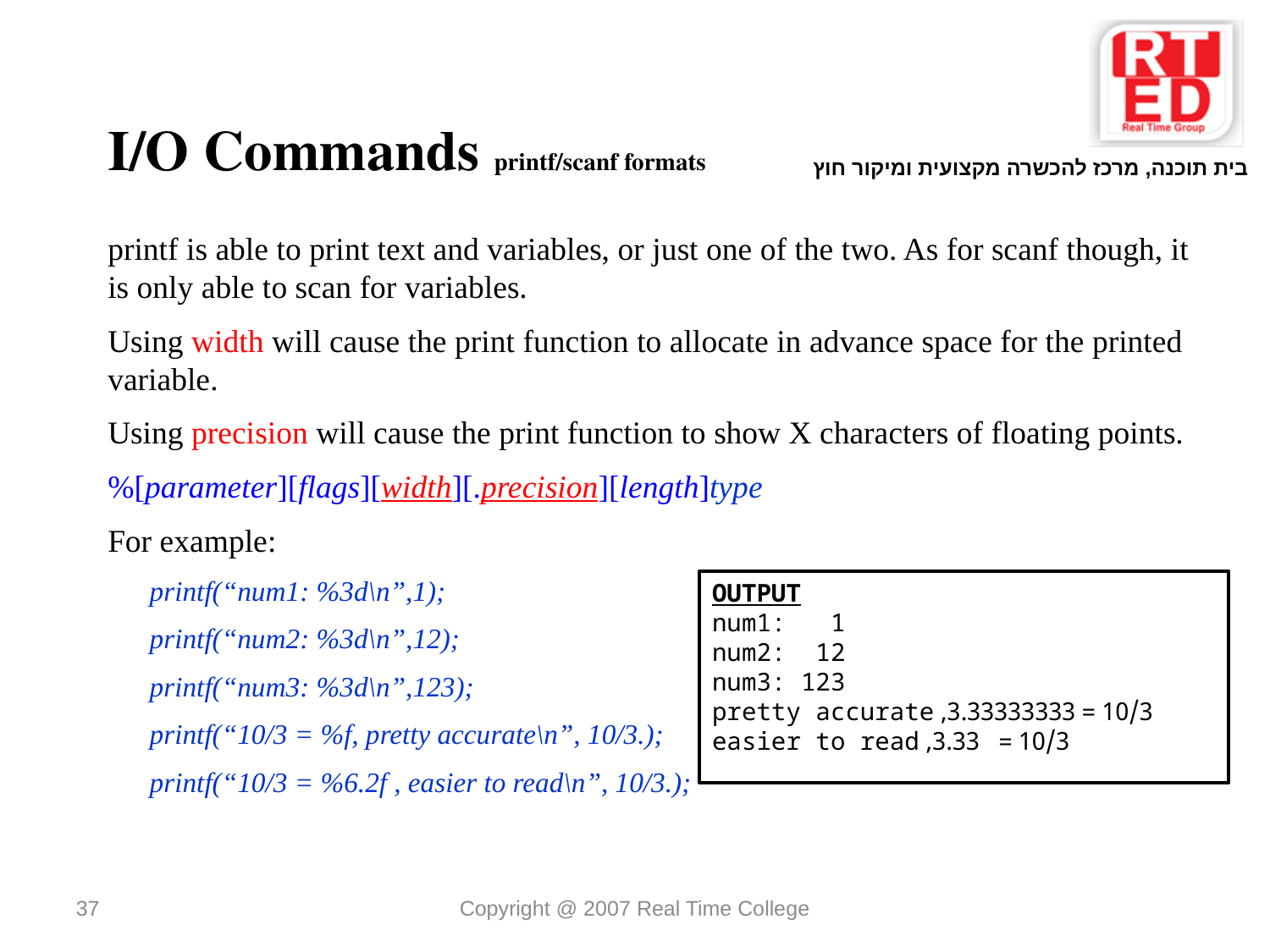

I/O Commands printf/scanf formats
printf is able to print text and variables, or just one of the two. As for scanf though, it is only able to scan for variables.
Using width will cause the print function to allocate in advance space for the printed variable.
Using precision will cause the print function to show X characters of floating points.
%[parameter][flags][width][.precision][length]type
For example:
      printf(“num1: %3d\n”,1);
      printf(“num2: %3d\n”,12);
      printf(“num3: %3d\n”,123);
      printf(“10/3 = %f, pretty accurate\n”, 10/3.);
      printf(“10/3 = %6.2f , easier to read\n”, 10/3.);

              OUTPUT
num1:   1
num2:  12
num3: 123
10/3 = 3.33333333, pretty accurate
10/3 =   3.33, easier to read
37
Copyright @ 2007 Real Time College